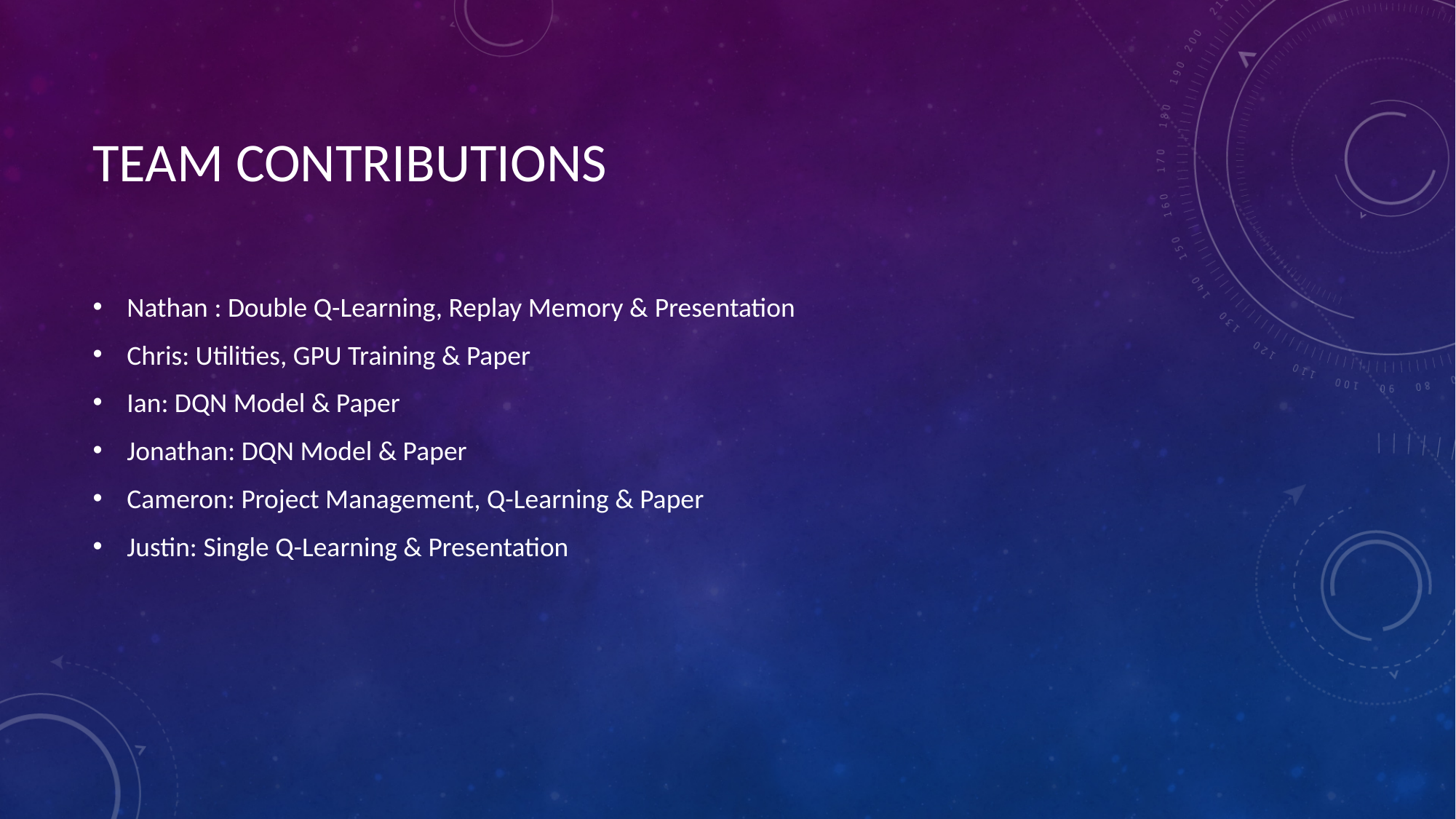

# Team Contributions
Nathan : Double Q-Learning, Replay Memory & Presentation
Chris: Utilities, GPU Training & Paper
Ian: DQN Model & Paper
Jonathan: DQN Model & Paper
Cameron: Project Management, Q-Learning & Paper
Justin: Single Q-Learning & Presentation